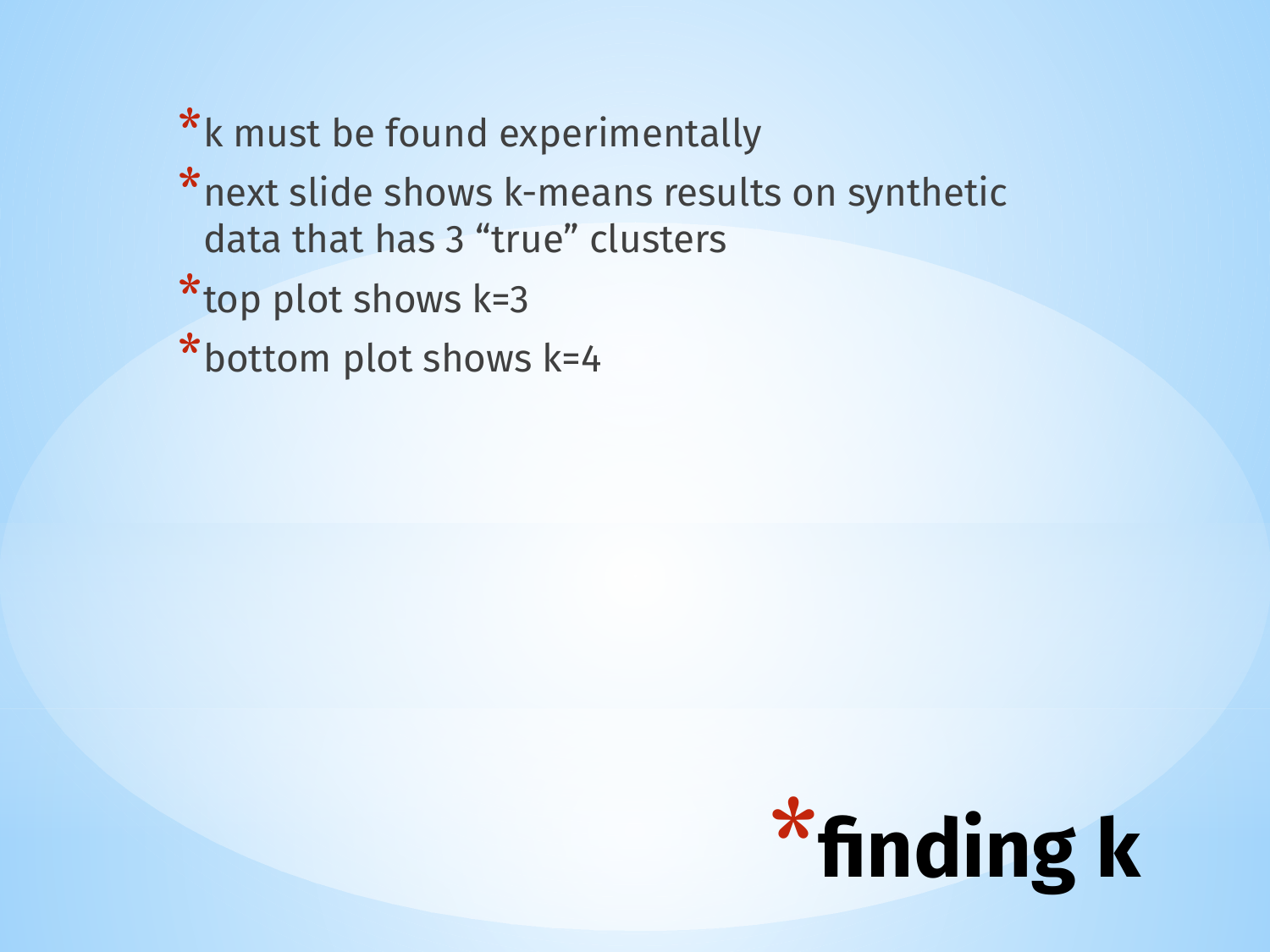

k must be found experimentally
next slide shows k-means results on synthetic data that has 3 “true” clusters
top plot shows k=3
bottom plot shows k=4
# finding k